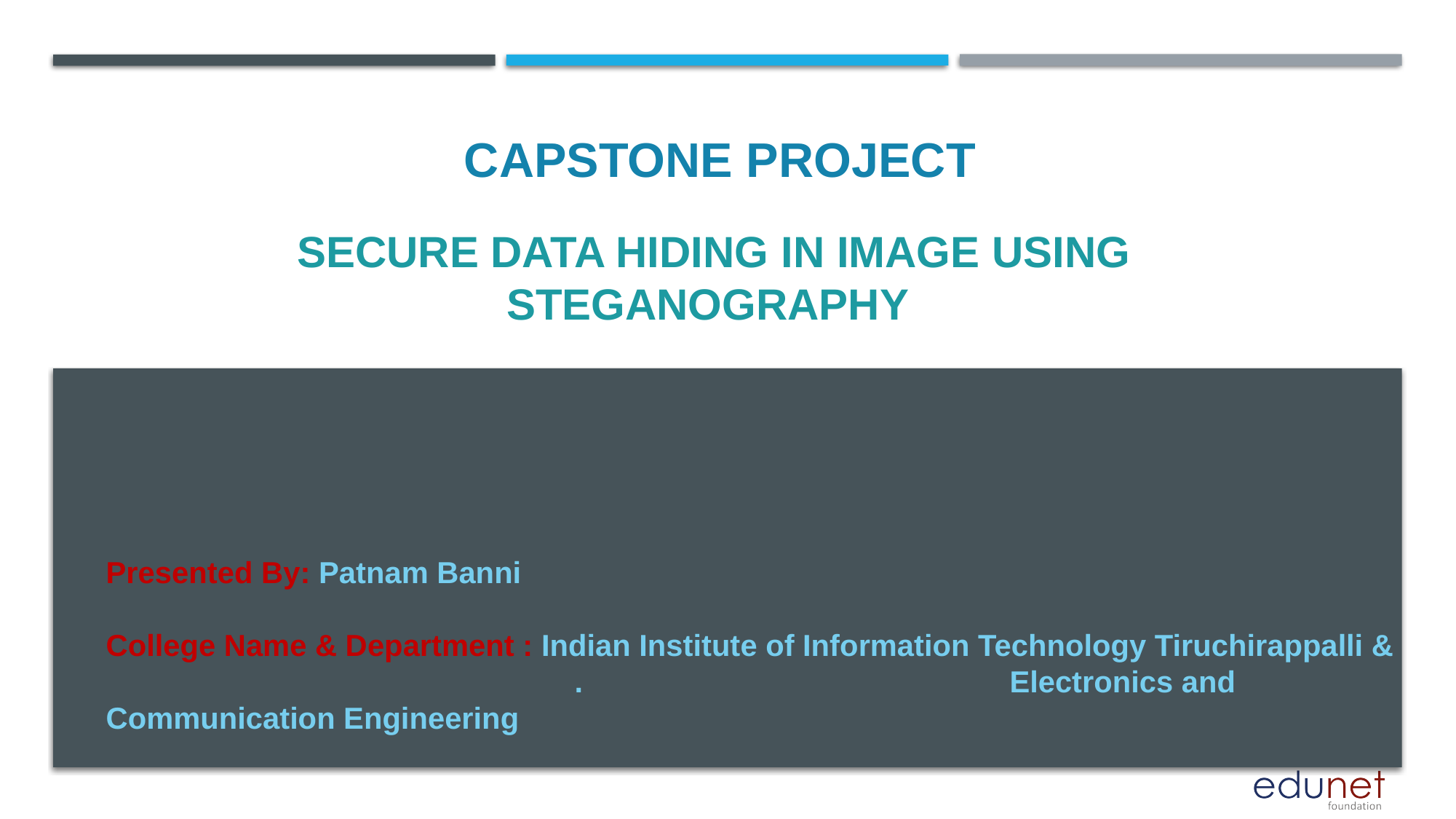

CAPSTONE PROJECT
# Secure Data Hiding in Image Using Steganography
Presented By: Patnam Banni

College Name & Department : Indian Institute of Information Technology Tiruchirappalli &                                                           .                                                   Electronics and Communication Engineering